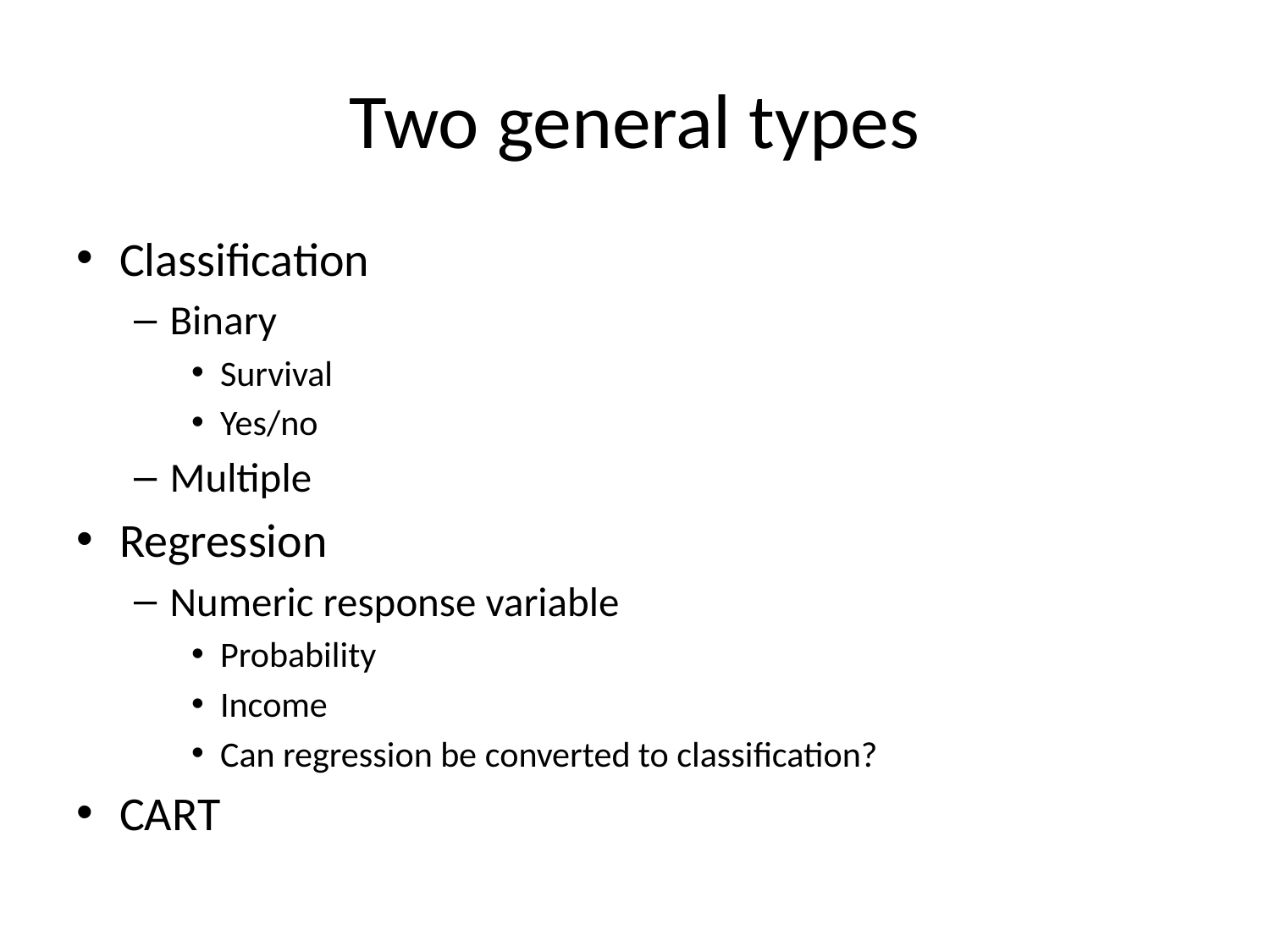

# Two general types
Classification
Binary
Survival
Yes/no
Multiple
Regression
Numeric response variable
Probability
Income
Can regression be converted to classification?
CART